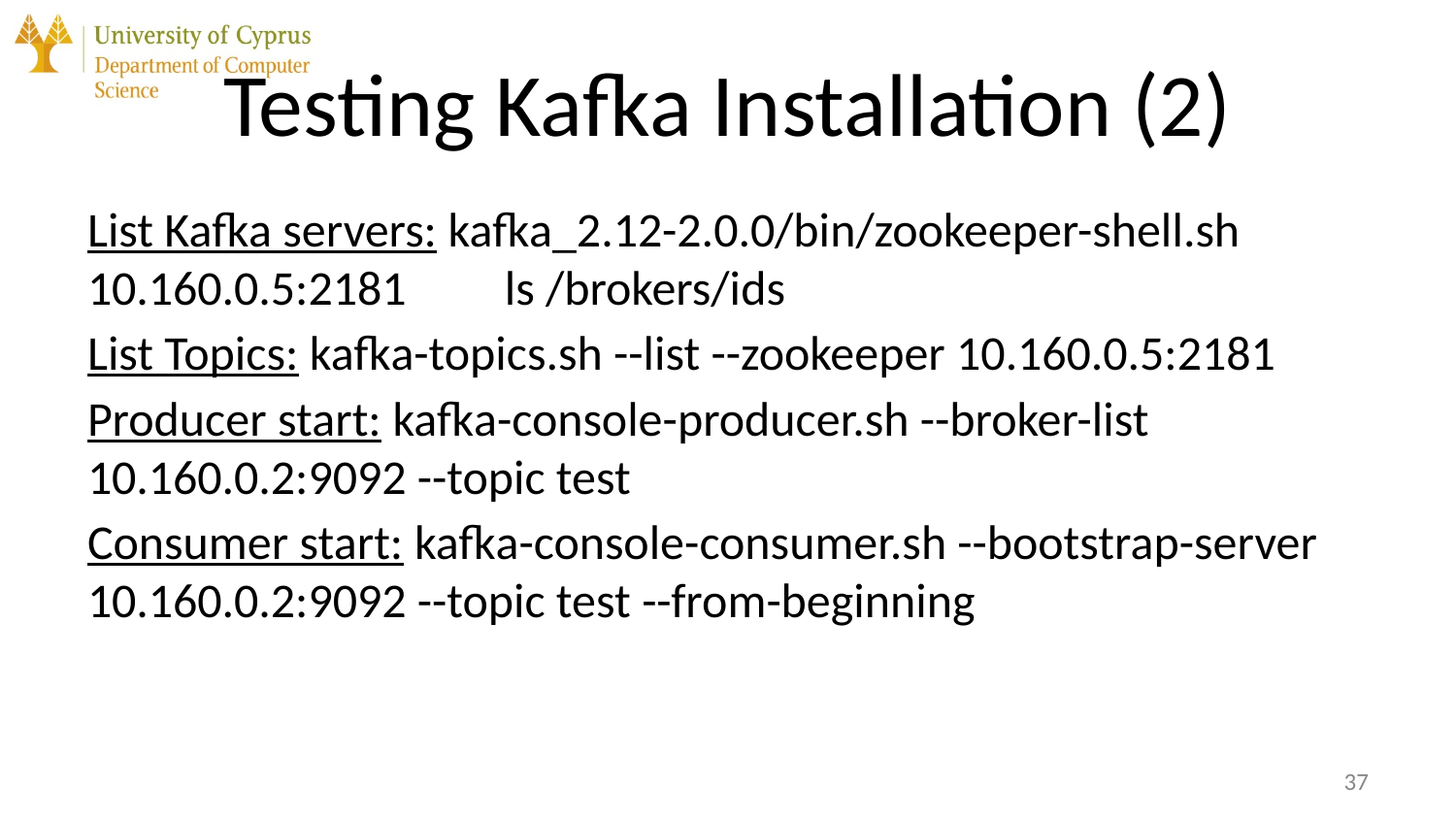

# Testing Kafka Installation (2)
List Kafka servers: kafka_2.12-2.0.0/bin/zookeeper-shell.sh 10.160.0.5:2181         ls /brokers/ids
List Topics: kafka-topics.sh --list --zookeeper 10.160.0.5:2181
Producer start: kafka-console-producer.sh --broker-list 10.160.0.2:9092 --topic test
Consumer start: kafka-console-consumer.sh --bootstrap-server 10.160.0.2:9092 --topic test --from-beginning

37